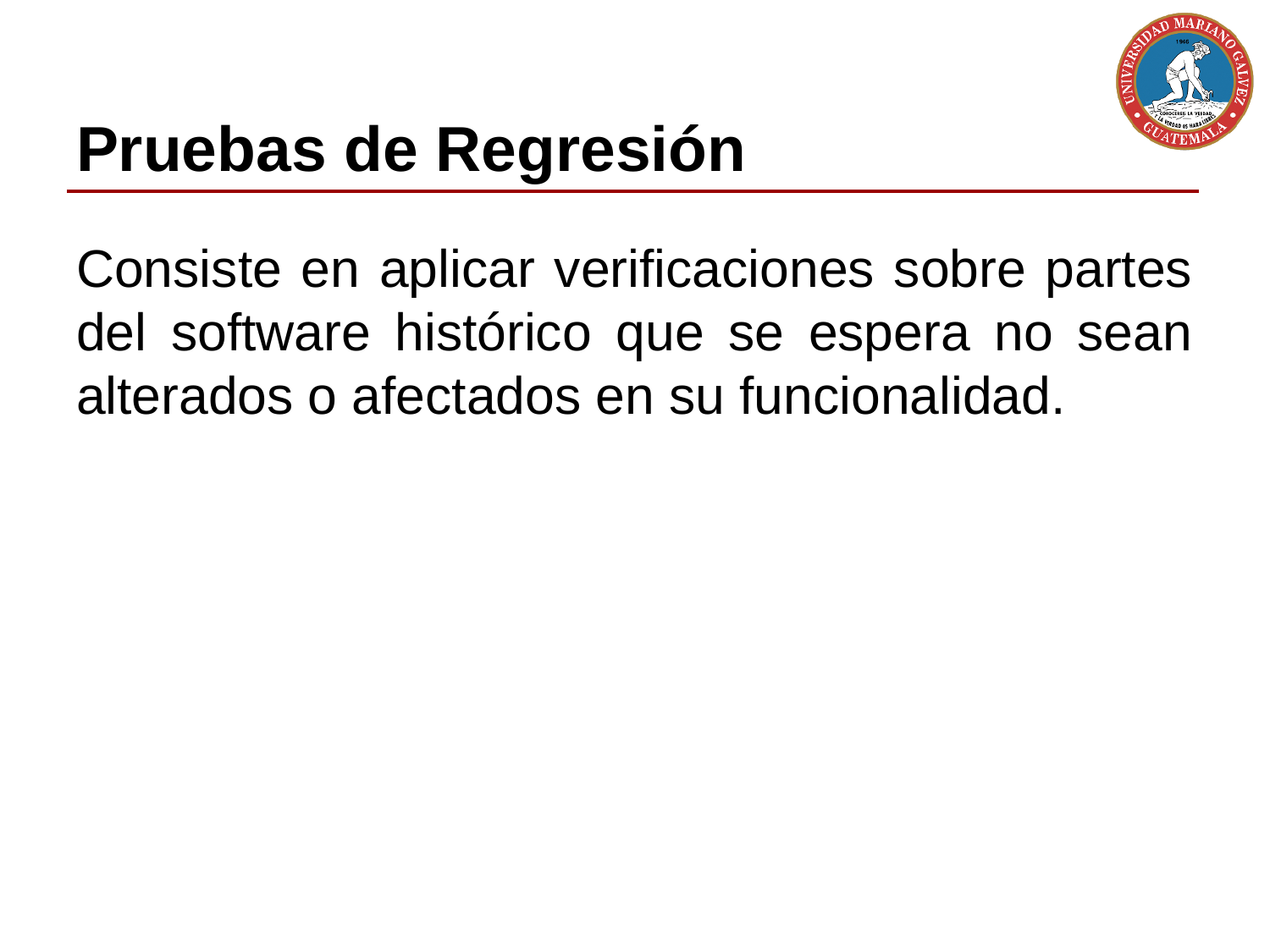

# Pruebas de Regresión
Consiste en aplicar verificaciones sobre partes del software histórico que se espera no sean alterados o afectados en su funcionalidad.